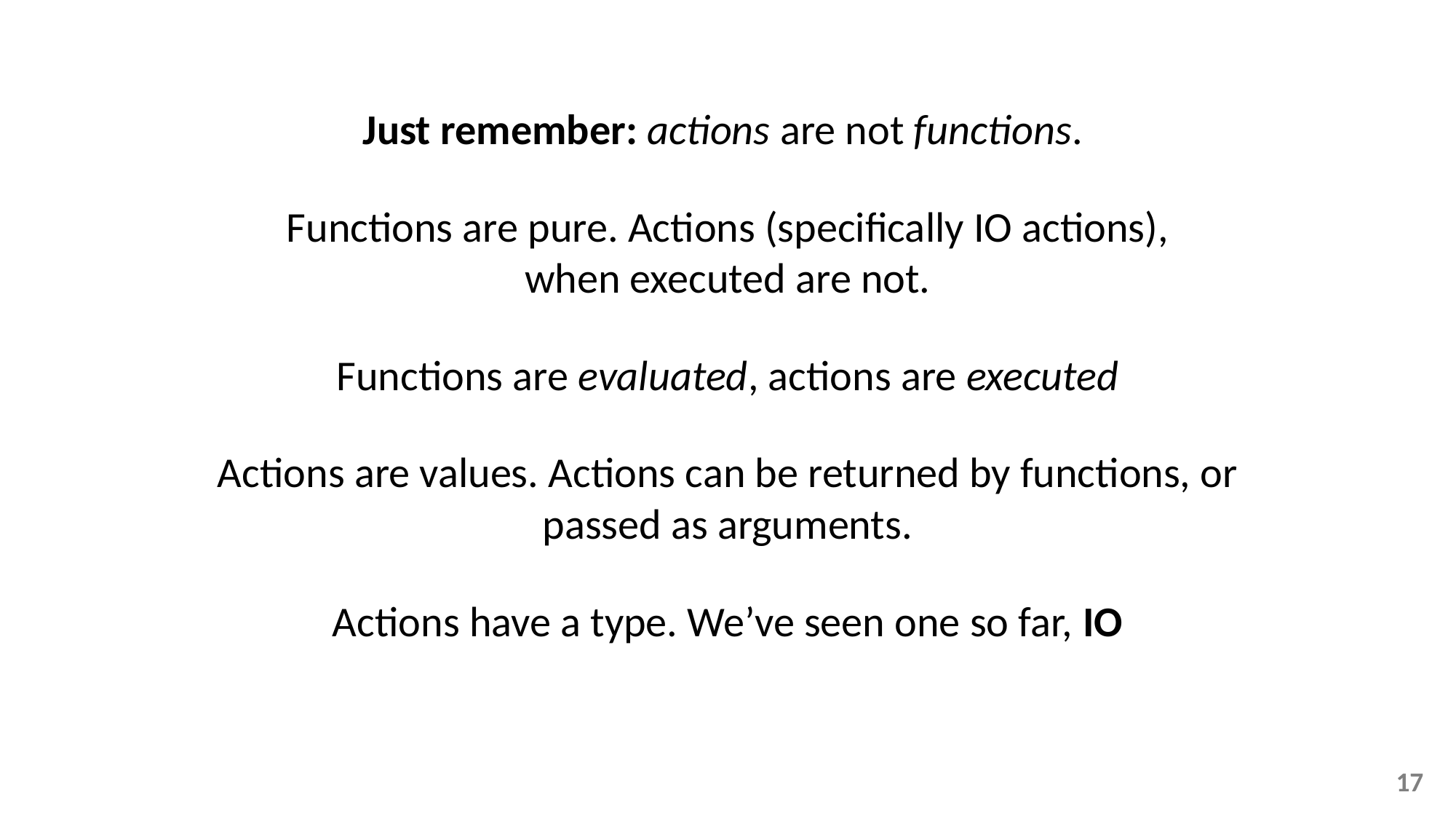

Just remember: actions are not functions.
Functions are pure. Actions (specifically IO actions), when executed are not.
Functions are evaluated, actions are executed
Actions are values. Actions can be returned by functions, or passed as arguments.
Actions have a type. We’ve seen one so far, IO
17